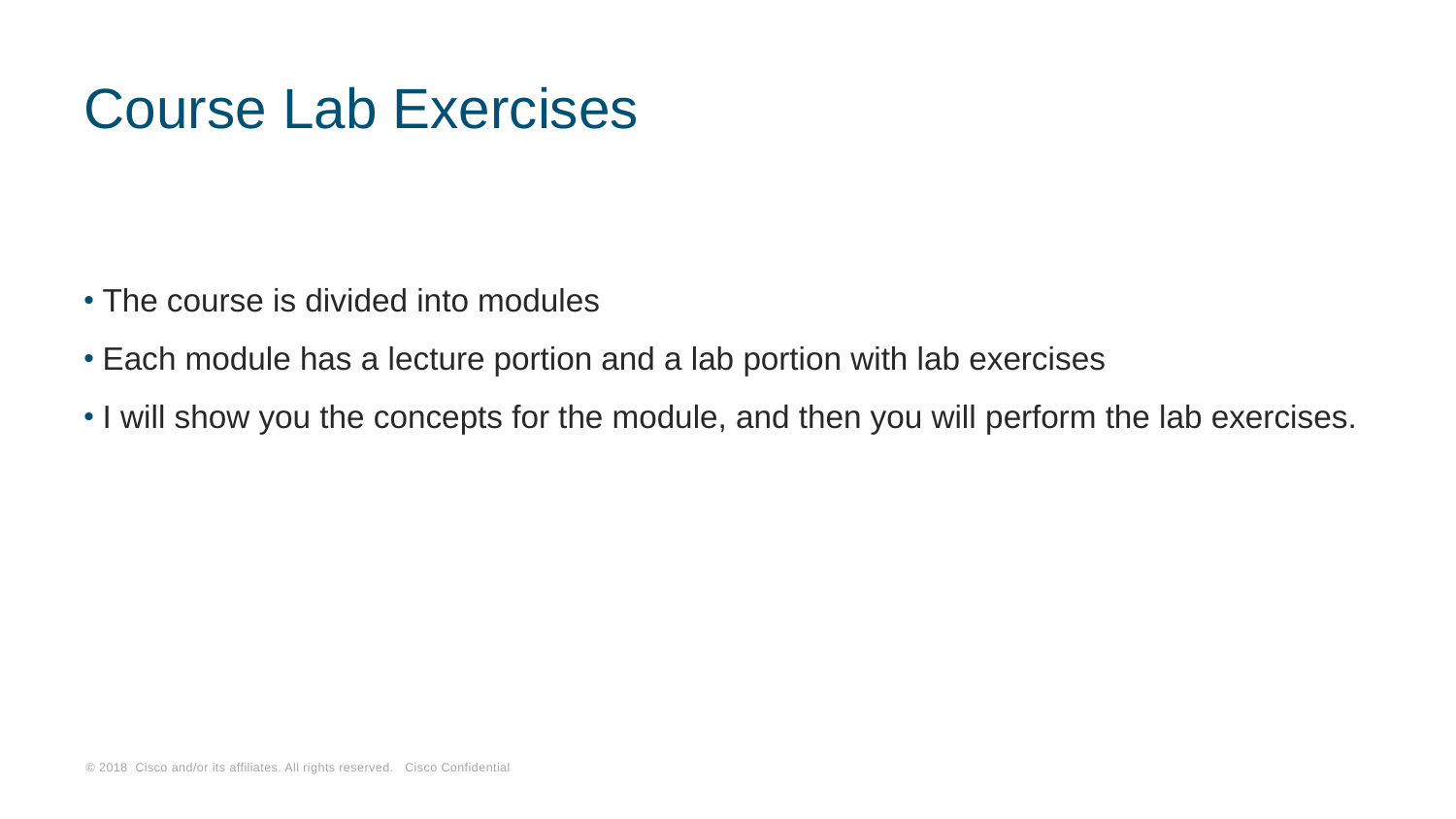

# Course Lab Exercises

The course is divided into modules
Each module has a lecture portion and a lab portion with lab exercises
I will show you the concepts for the module, and then you will perform the lab exercises.